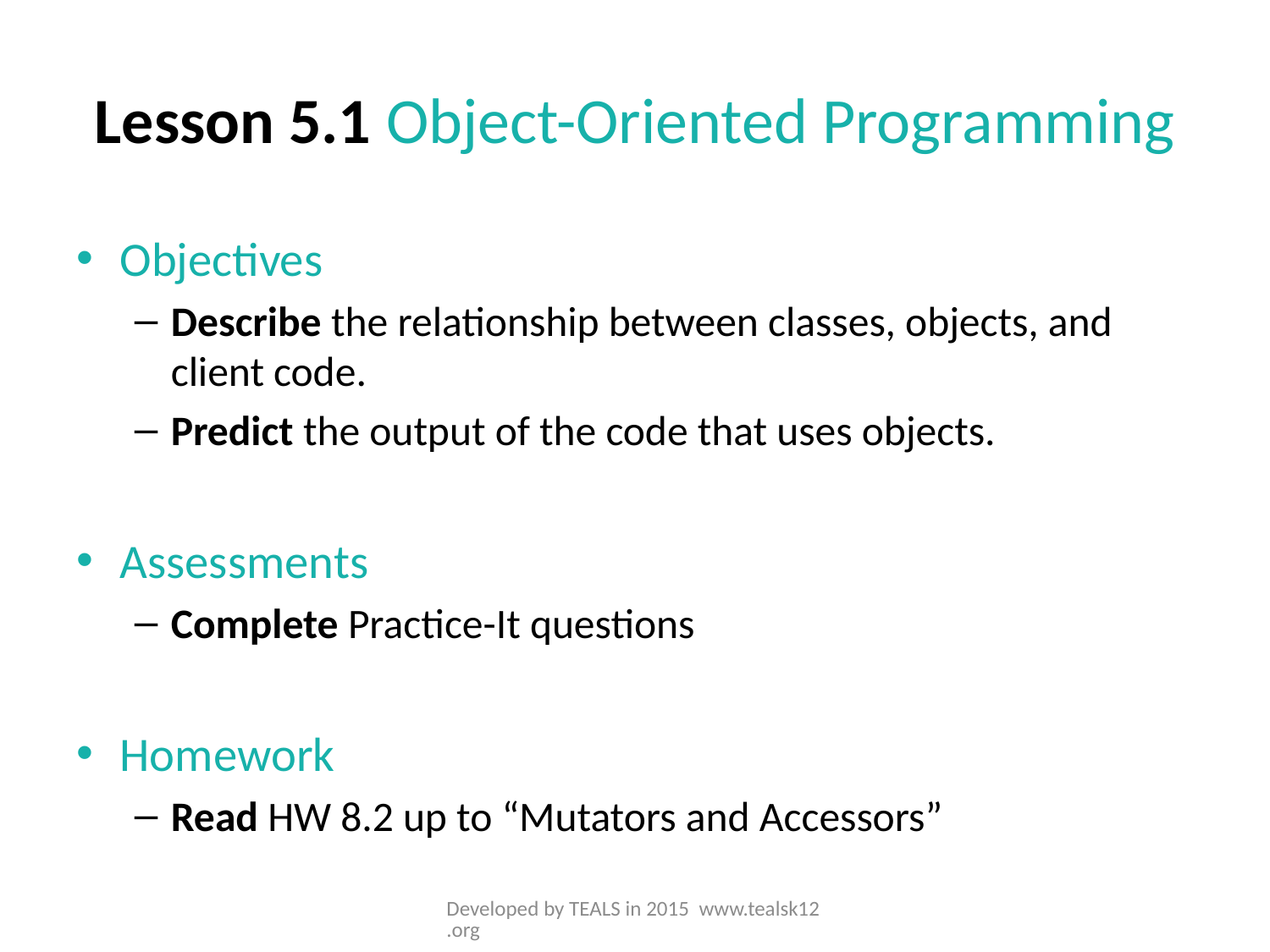

# Lesson 5.1 Object-Oriented Programming
Objectives
Describe the relationship between classes, objects, and client code.
Predict the output of the code that uses objects.

Assessments
Complete Practice-It questions

Homework
Read HW 8.2 up to “Mutators and Accessors”

Developed by TEALS in 2015  www.tealsk12.org